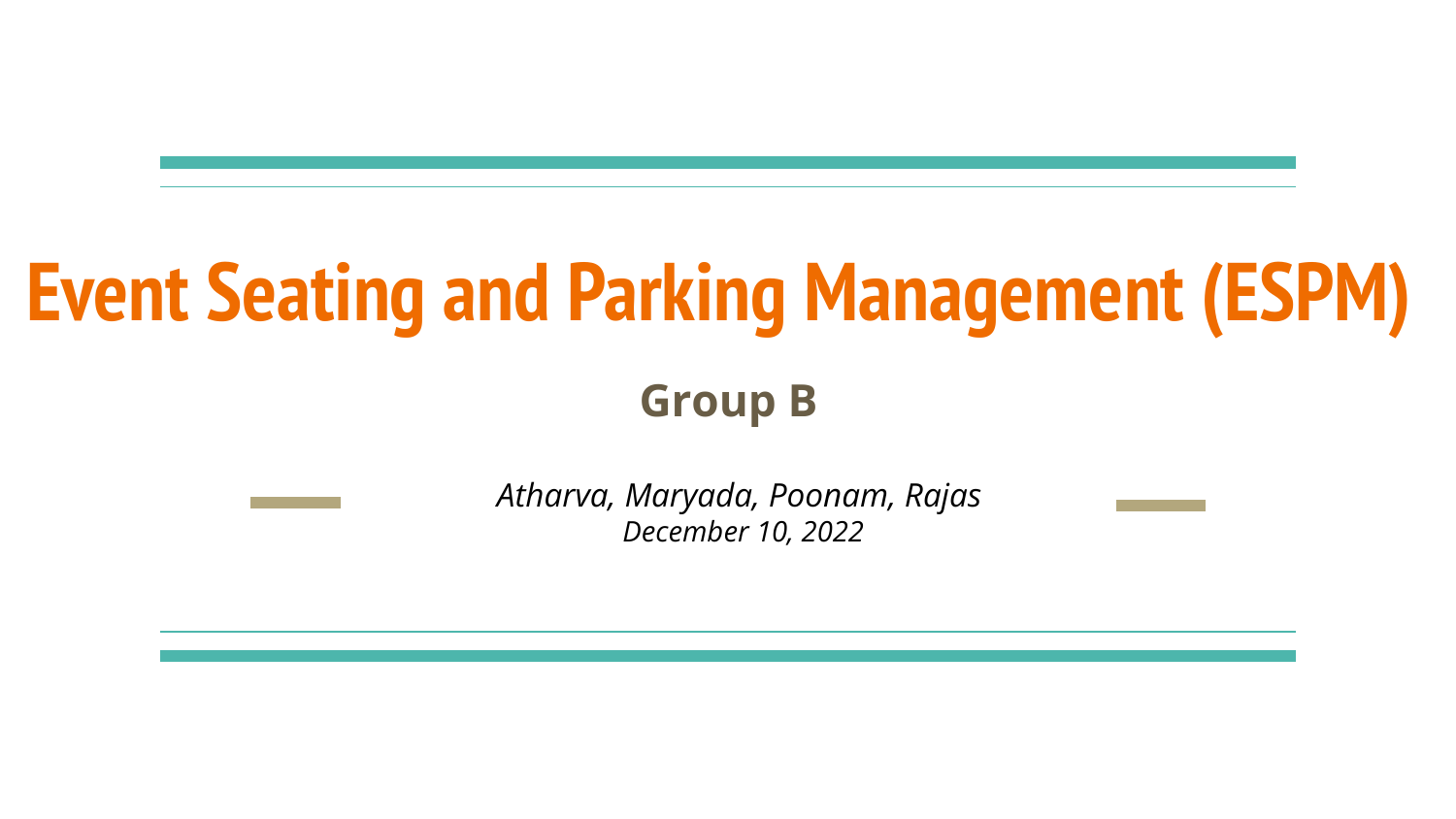

# Event Seating and Parking Management (ESPM)
Group B
Atharva, Maryada, Poonam, Rajas
December 10, 2022